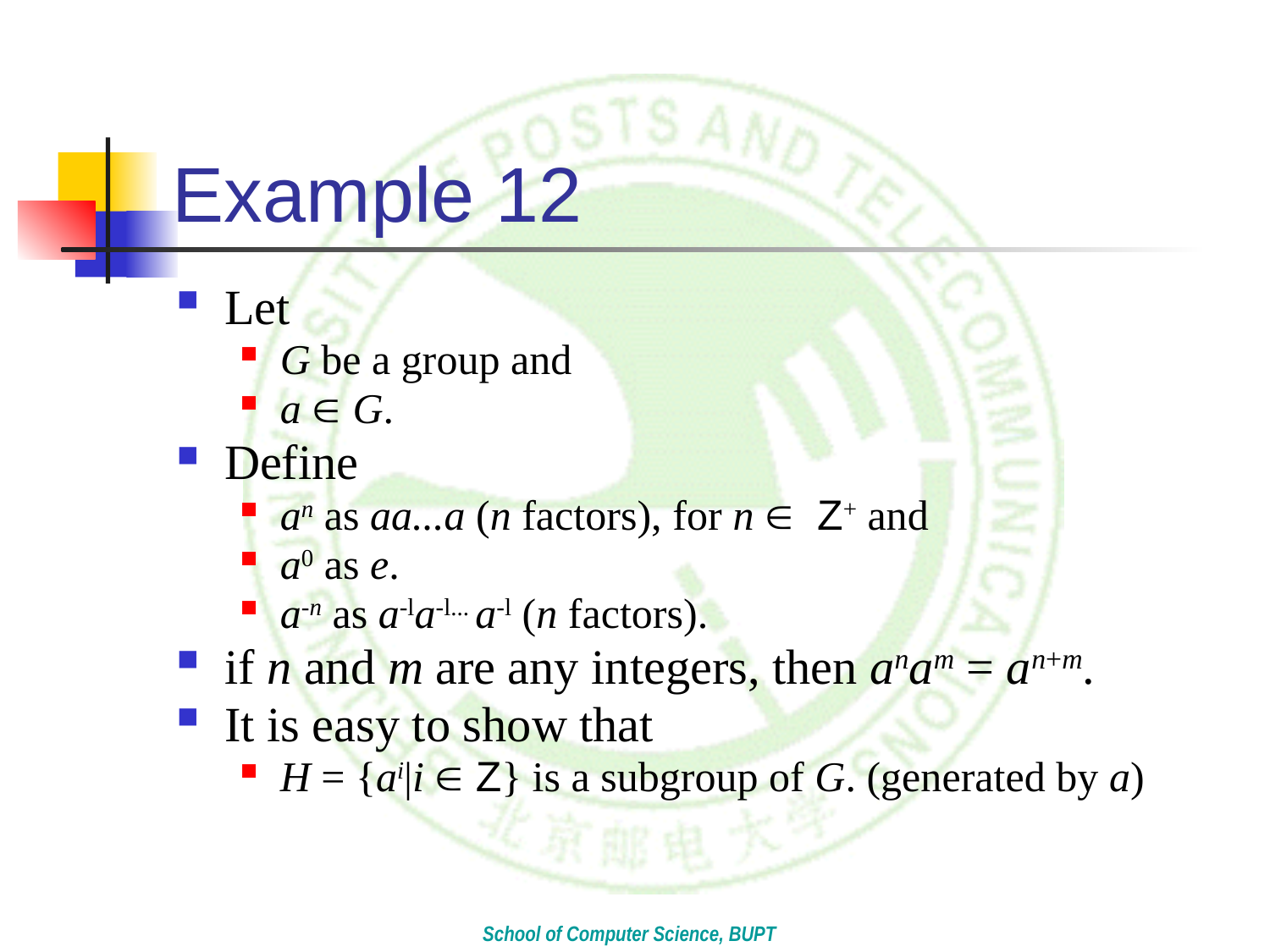

# Example 12
Let
G be a group and
a ∈ G.
Define
an as aa...a (n factors), for n ∈  Z+ and
a0 as e.
a-n as a-la-l... a-l (n factors).
if n and m are any integers, then anam = an+m.
It is easy to show that
H = {ai|i ∈ Z} is a subgroup of G. (generated by a)

School of Computer Science, BUPT
28